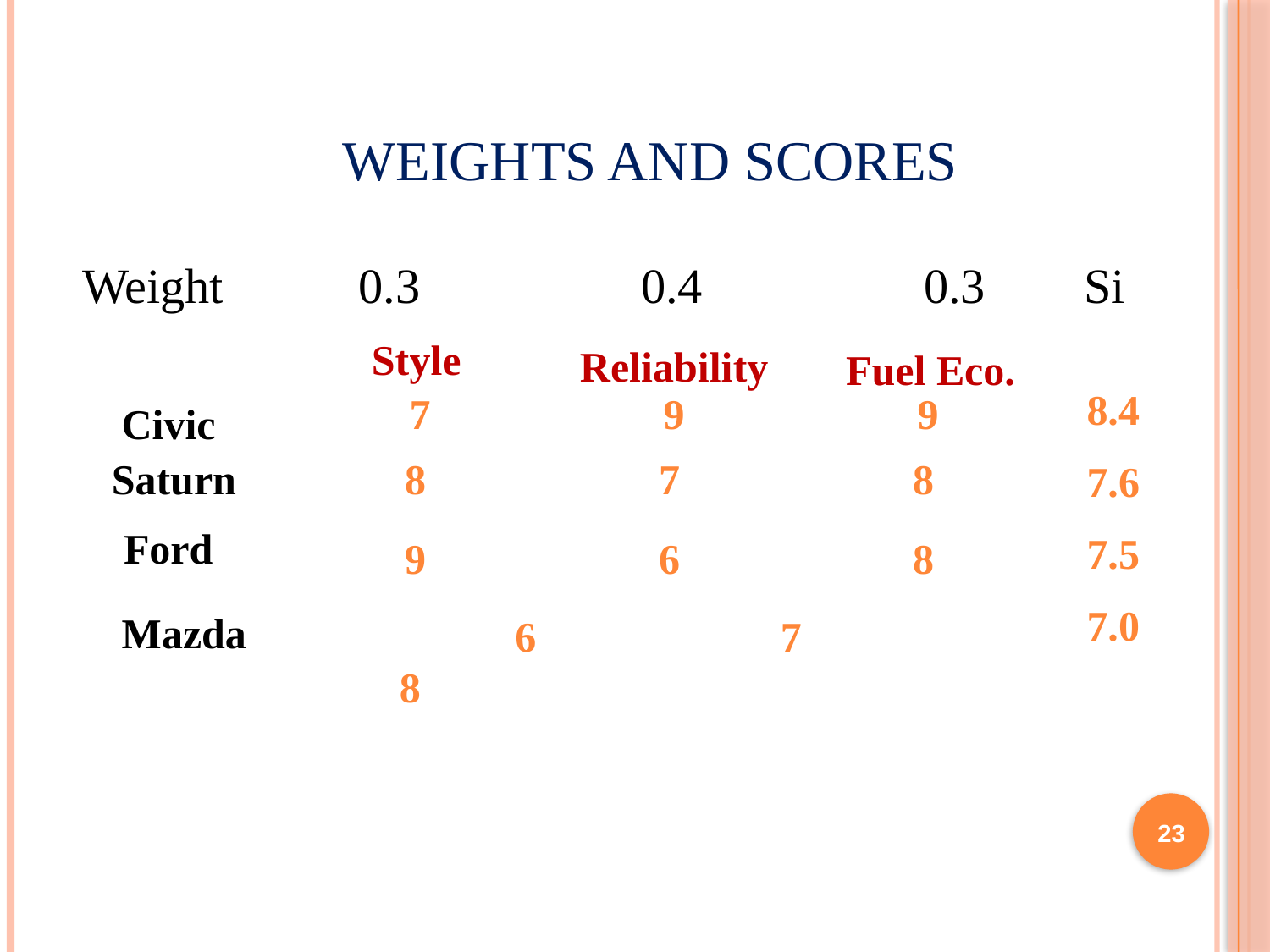

# Weights and Scores
Weight           0.3                  0.4                  0.3        Si

Style
Reliability
Fuel Eco.
8.4
7.6
7.5
7.0
7		9		9
Civic
Saturn
8		7		8
Ford
9		6		8
					              6		7		 8
Mazda
23